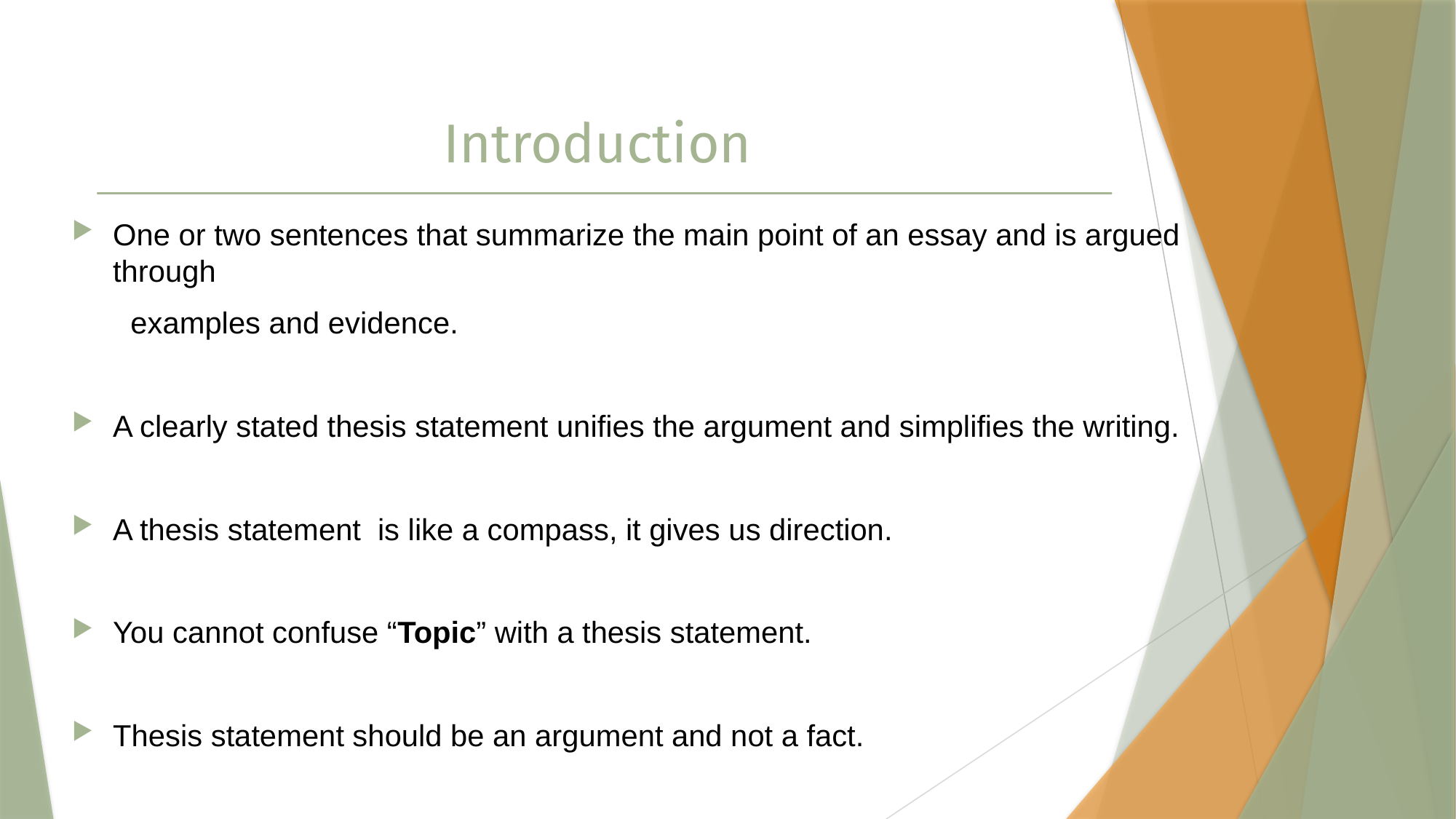

# Introduction
One or two sentences that summarize the main point of an essay and is argued through
       examples and evidence.

A clearly stated thesis statement unifies the argument and simplifies the writing.

A thesis statement  is like a compass, it gives us direction.

You cannot confuse “Topic” with a thesis statement.

Thesis statement should be an argument and not a fact.

If there is no thesis stated, there is no essay.